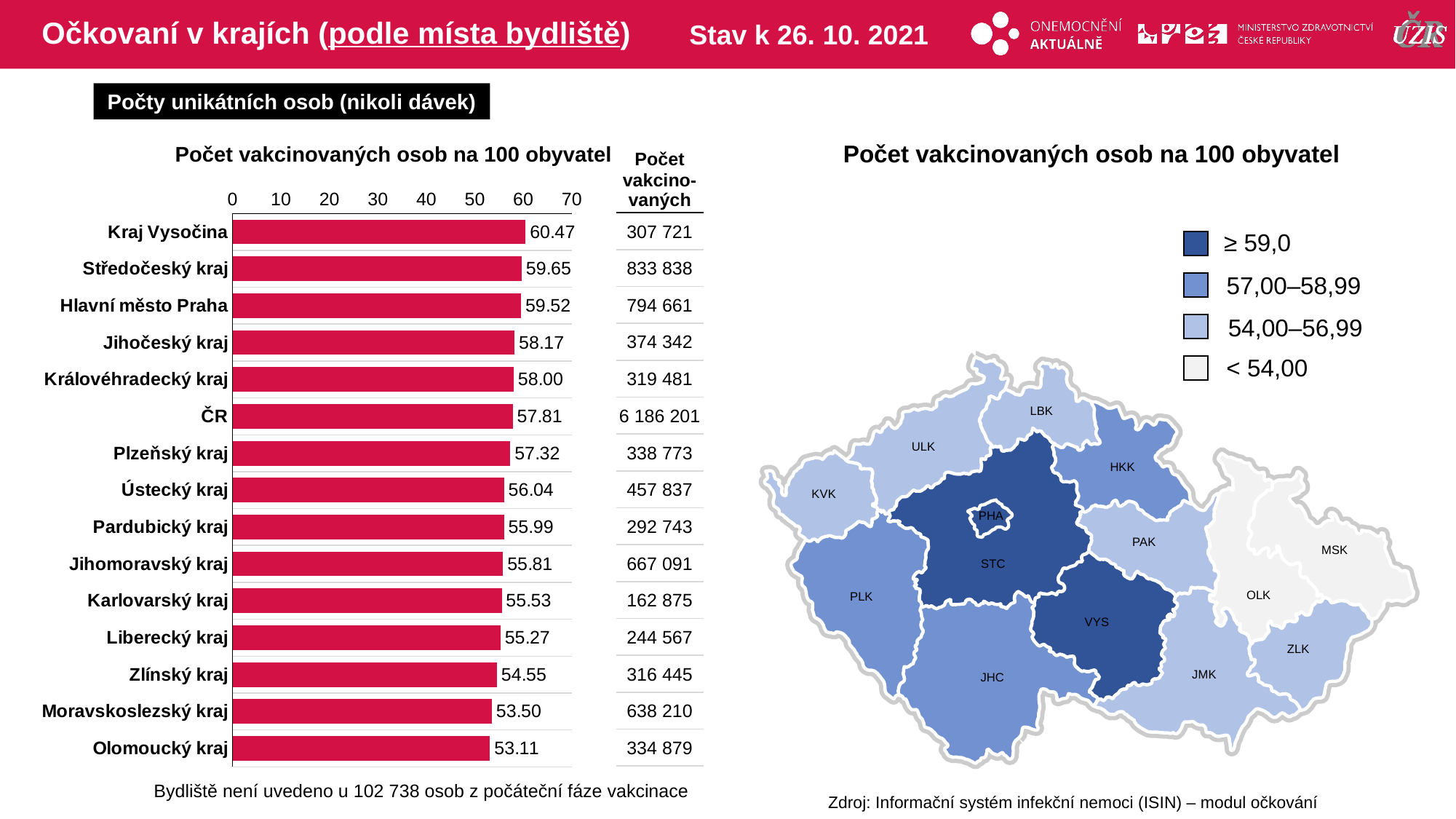

# Očkovaní v krajích (podle místa bydliště)
Stav k 26. 10. 2021
Počty unikátních osob (nikoli dávek)
Počet vakcinovaných osob na 100 obyvatel
Počet vakcinovaných osob na 100 obyvatel
| Počet vakcino-vaných |
| --- |
| 307 721 |
| 833 838 |
| 794 661 |
| 374 342 |
| 319 481 |
| 6 186 201 |
| 338 773 |
| 457 837 |
| 292 743 |
| 667 091 |
| 162 875 |
| 244 567 |
| 316 445 |
| 638 210 |
| 334 879 |

### Chart

| Category | počet na 1000 |
|---|---|
| Kraj Vysočina | 60.4735758 |
| Středočeský kraj | 59.6451924 |
| Hlavní město Praha | 59.5214234 |
| Jihočeský kraj | 58.1681949 |
| Královéhradecký kraj | 58.0027705 |
| ČR | 57.8053626 |
| Plzeňský kraj | 57.3180202 |
| Ústecký kraj | 56.0385261 |
| Pardubický kraj | 55.9892207 |
| Jihomoravský kraj | 55.8082433 |
| Karlovarský kraj | 55.529796 |
| Liberecký kraj | 55.2723764 |
| Zlínský kraj | 54.548291 |
| Moravskoslezský kraj | 53.5036728 |
| Olomoucký kraj | 53.1113902 |
≥ 59,0

57,00–58,99

54,00–56,99

< 54,00

LBK

ULK

HKK

KVK

PHA

PAK
MSK

STC
OLK

PLK

VYS
ZLK
JMK
JHC
Bydliště není uvedeno u 102 738 osob z počáteční fáze vakcinace
Zdroj: Informační systém infekční nemoci (ISIN) – modul očkování